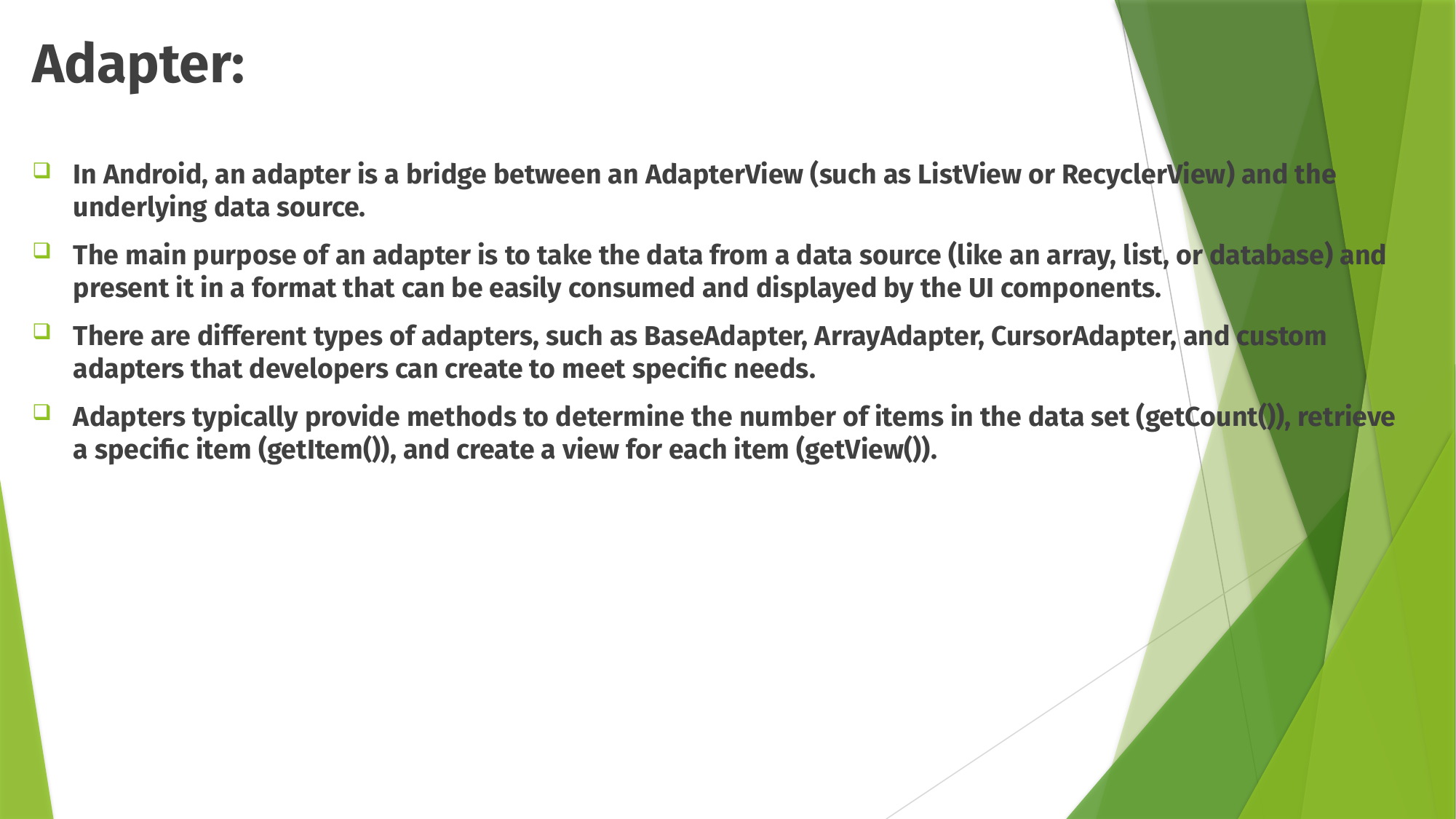

Adapter:

In Android, an adapter is a bridge between an AdapterView (such as ListView or RecyclerView) and the underlying data source.
The main purpose of an adapter is to take the data from a data source (like an array, list, or database) and present it in a format that can be easily consumed and displayed by the UI components.
There are different types of adapters, such as BaseAdapter, ArrayAdapter, CursorAdapter, and custom adapters that developers can create to meet specific needs.
Adapters typically provide methods to determine the number of items in the data set (getCount()), retrieve a specific item (getItem()), and create a view for each item (getView()).